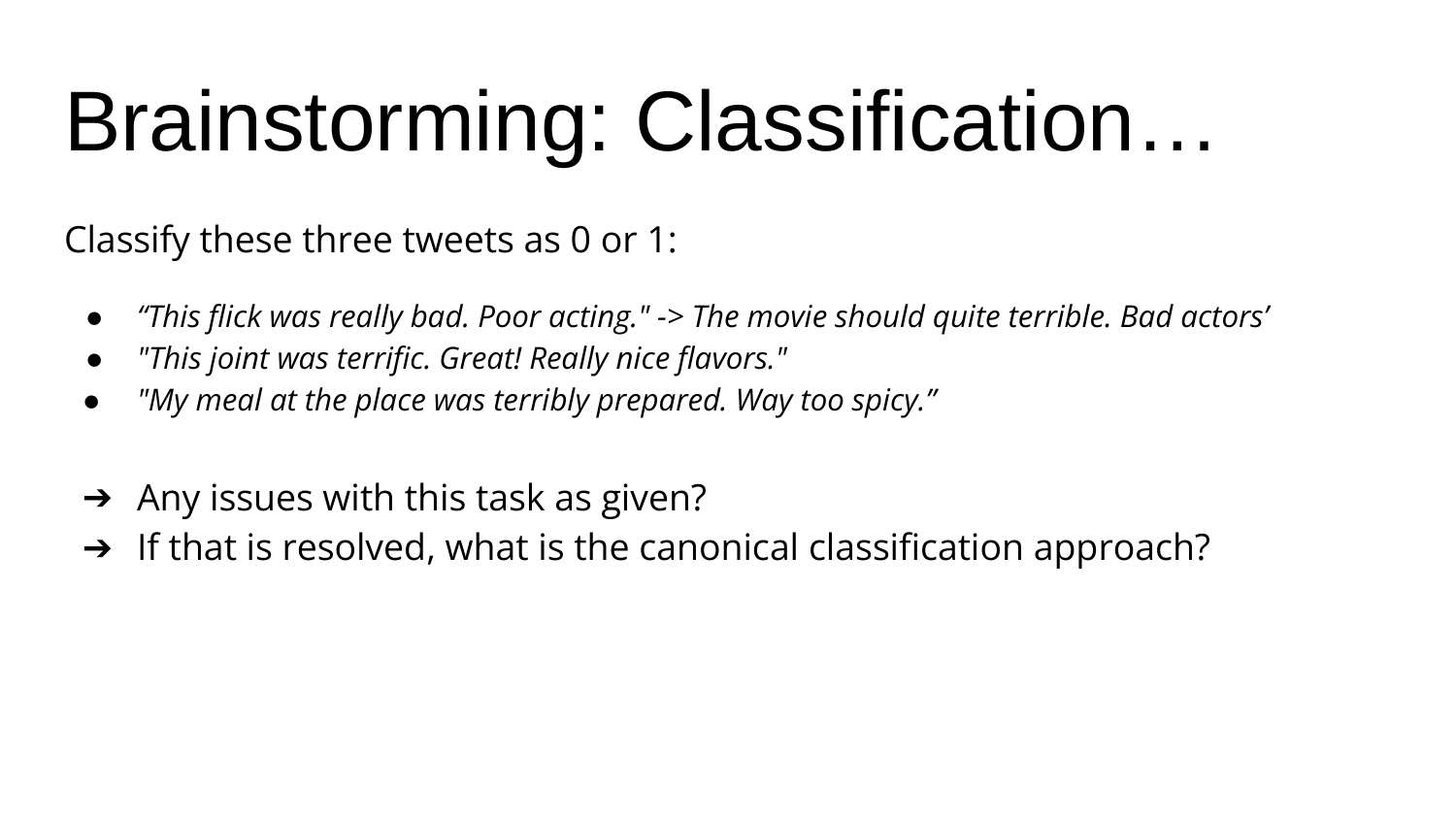

# Brainstorming: Classification…
Classify these three tweets as 0 or 1:
“This flick was really bad. Poor acting." -> The movie should quite terrible. Bad actors’
"This joint was terrific. Great! Really nice flavors."
"My meal at the place was terribly prepared. Way too spicy.”
Any issues with this task as given?
If that is resolved, what is the canonical classification approach?